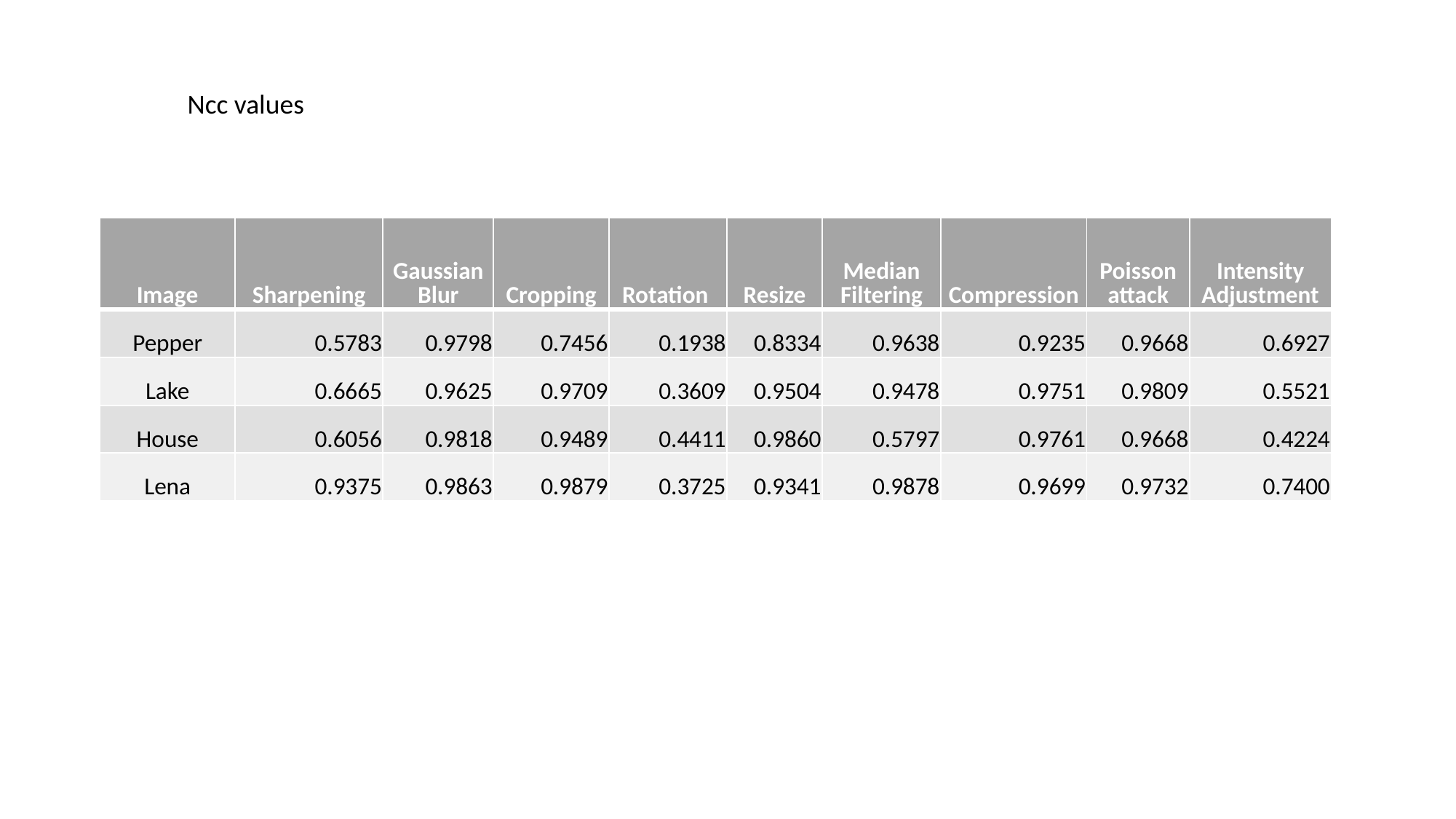

Ncc values

| Image | Sharpening | Gaussian Blur | Cropping | Rotation | Resize | Median Filtering | Compression | Poisson attack | Intensity Adjustment |
| --- | --- | --- | --- | --- | --- | --- | --- | --- | --- |
| Pepper | 0.5783 | 0.9798 | 0.7456 | 0.1938 | 0.8334 | 0.9638 | 0.9235 | 0.9668 | 0.6927 |
| Lake | 0.6665 | 0.9625 | 0.9709 | 0.3609 | 0.9504 | 0.9478 | 0.9751 | 0.9809 | 0.5521 |
| House | 0.6056 | 0.9818 | 0.9489 | 0.4411 | 0.9860 | 0.5797 | 0.9761 | 0.9668 | 0.4224 |
| Lena | 0.9375 | 0.9863 | 0.9879 | 0.3725 | 0.9341 | 0.9878 | 0.9699 | 0.9732 | 0.7400 |